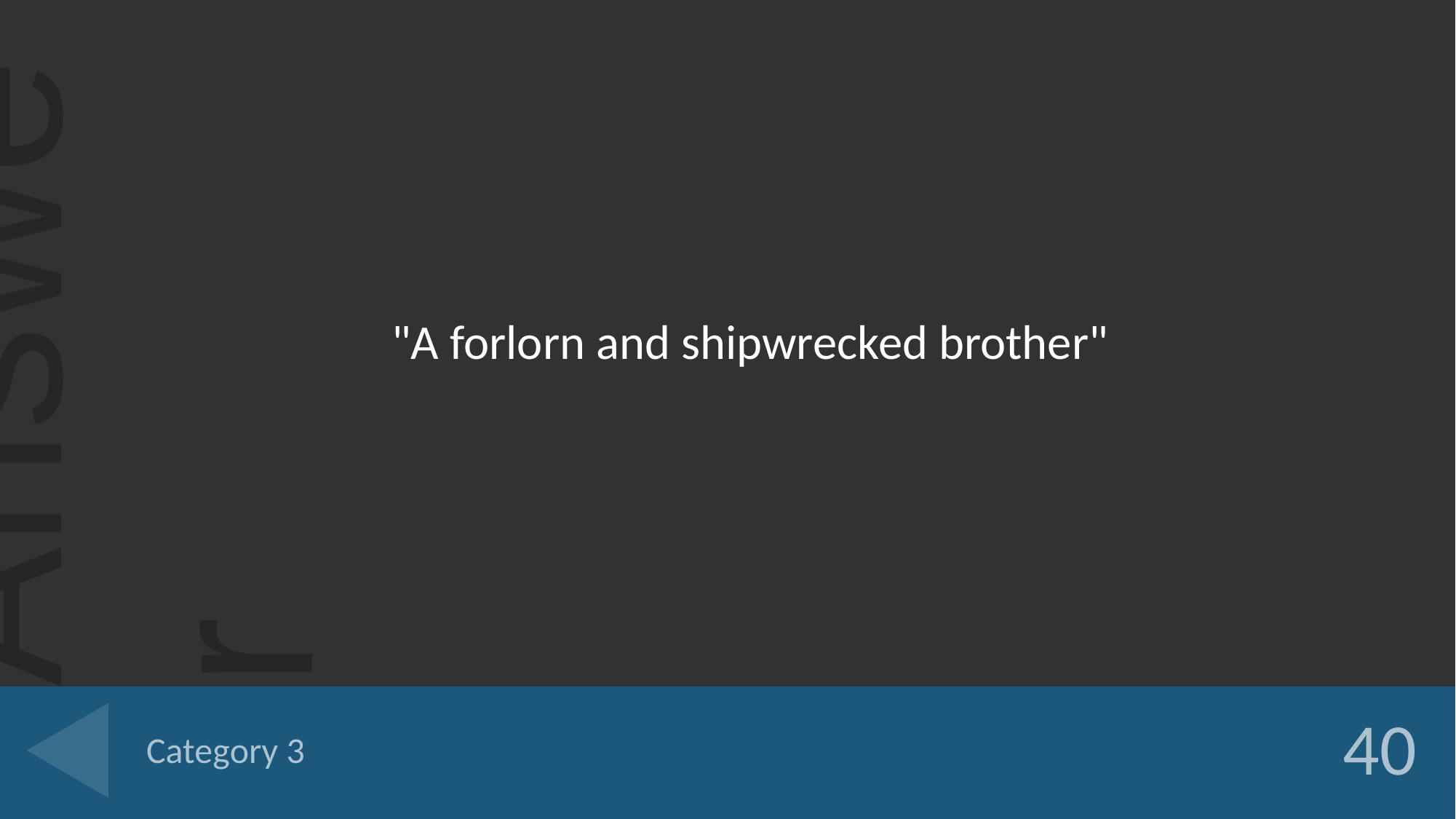

"A forlorn and shipwrecked brother"
# Category 3
40